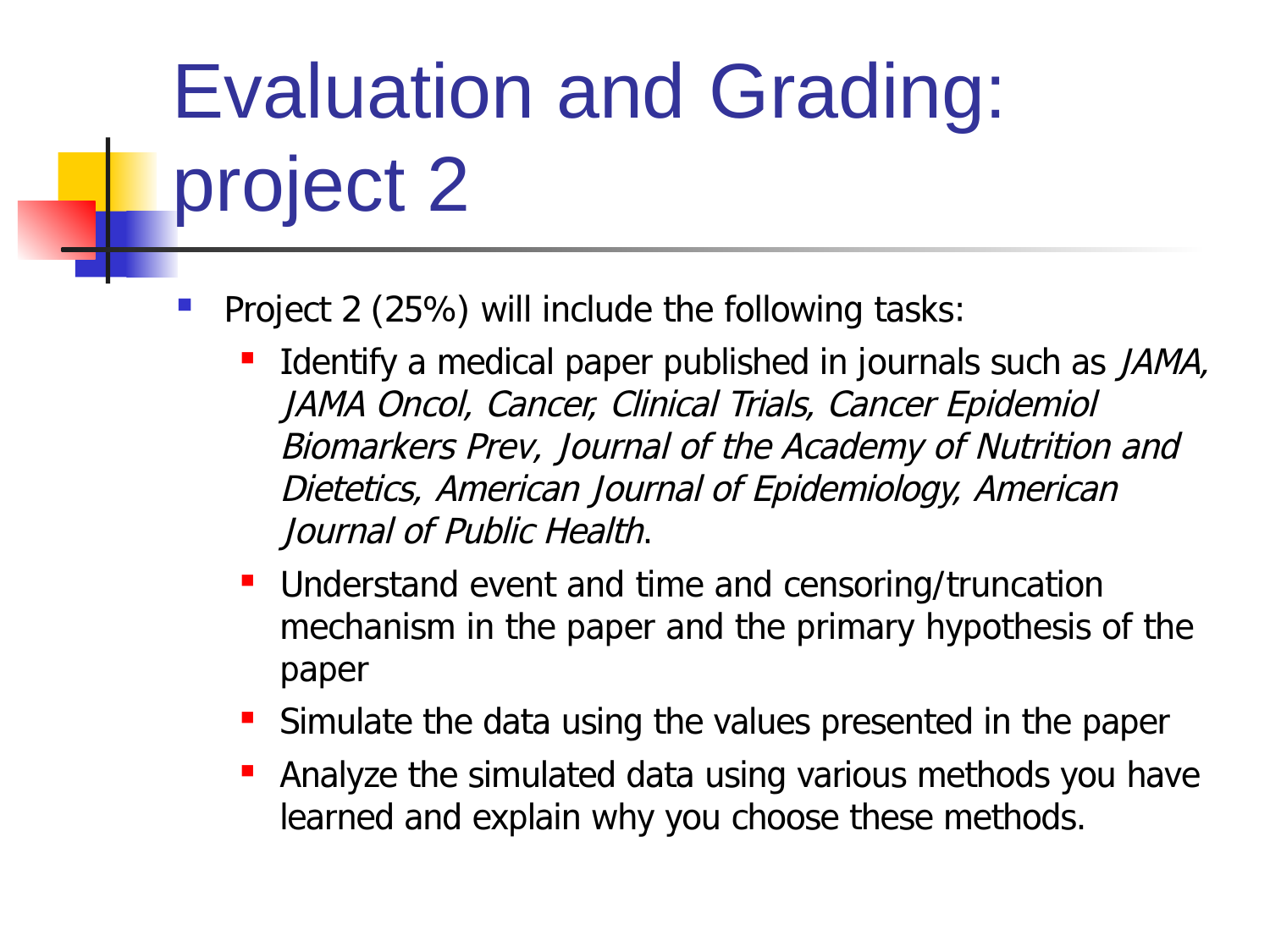

# Evaluation and Grading: project 2
Project 2 (25%) will include the following tasks:
Identify a medical paper published in journals such as JAMA, JAMA Oncol, Cancer, Clinical Trials, Cancer Epidemiol Biomarkers Prev, Journal of the Academy of Nutrition and Dietetics, American Journal of Epidemiology, American Journal of Public Health.
Understand event and time and censoring/truncation mechanism in the paper and the primary hypothesis of the paper
Simulate the data using the values presented in the paper
Analyze the simulated data using various methods you have learned and explain why you choose these methods.